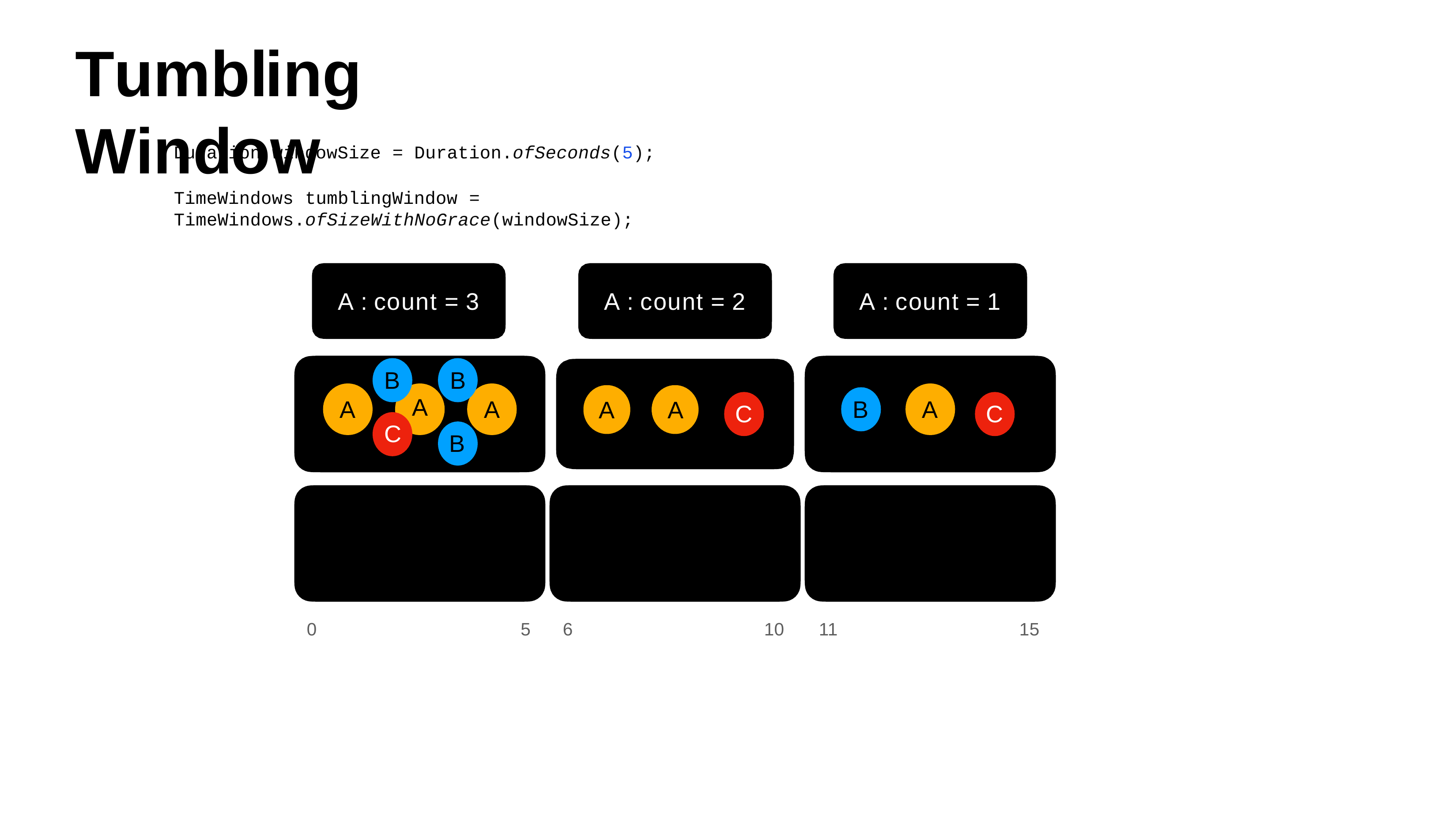

# Tumbling Window
Duration windowSize = Duration.ofSeconds(5);

TimeWindows tumblingWindow = TimeWindows.ofSizeWithNoGrace(windowSize);

A : count = 3
A : count = 2
A : count = 1

B	B
A
C

B
A
A
A
A	A
C
C

B

0
5	6
10	11
15